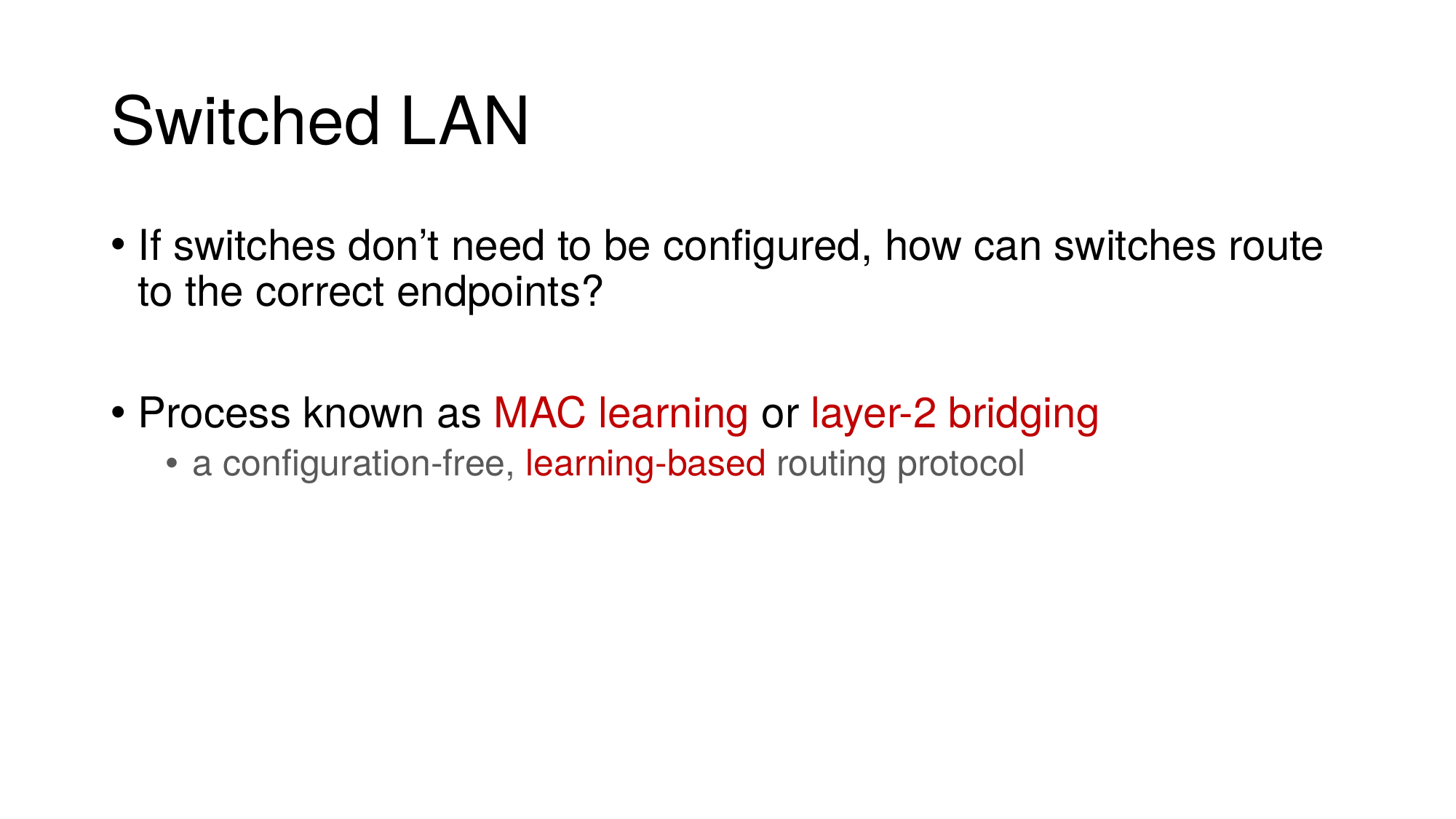

# Switched LAN
If switches don’t need to be configured, how can switches route to the correct endpoints?

Process known as MAC learning or layer-2 bridging
a configuration-free, learning-based routing protocol